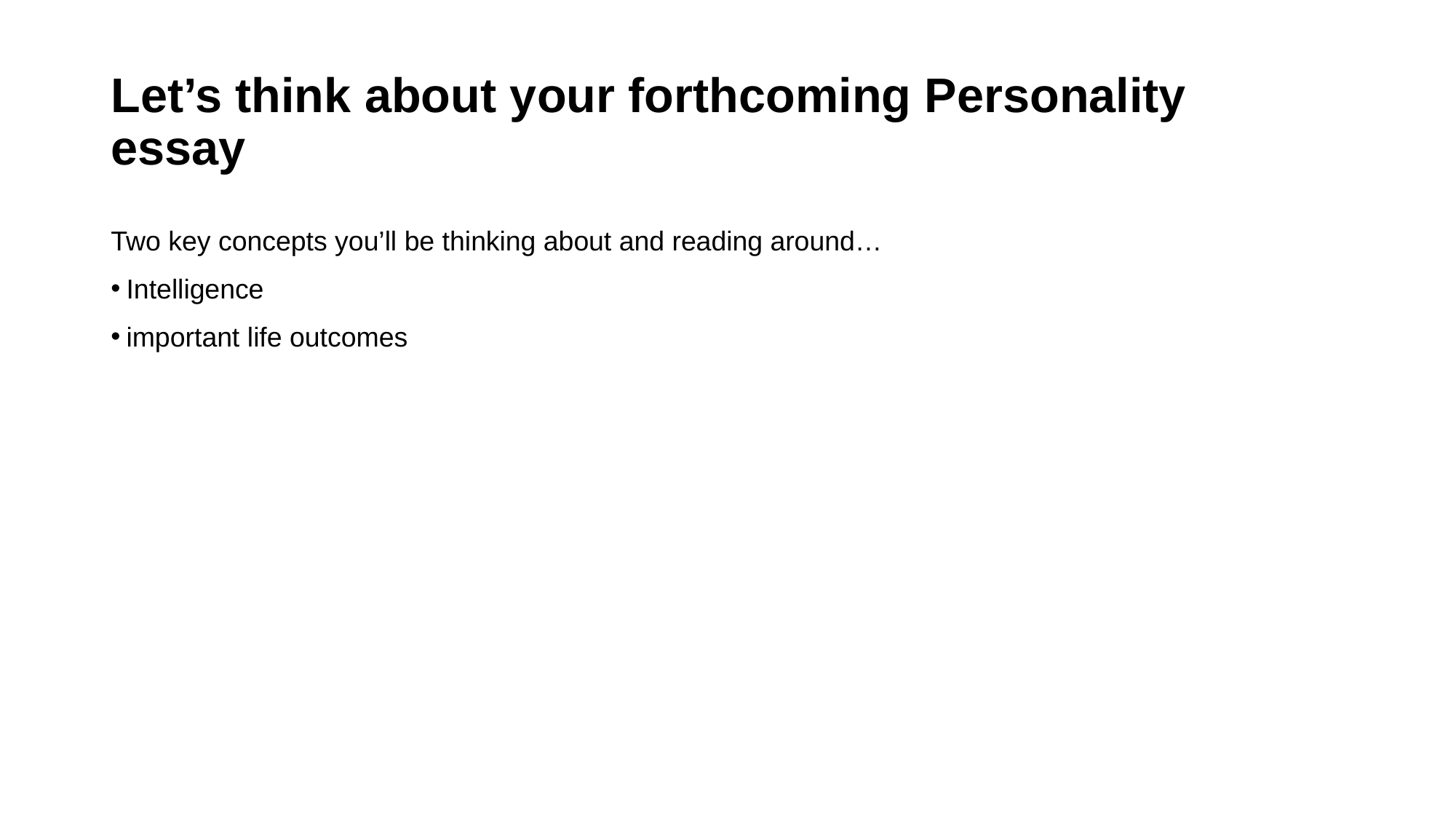

# Let’s think about your forthcoming Personality essay
Two key concepts you’ll be thinking about and reading around…
Intelligence
important life outcomes